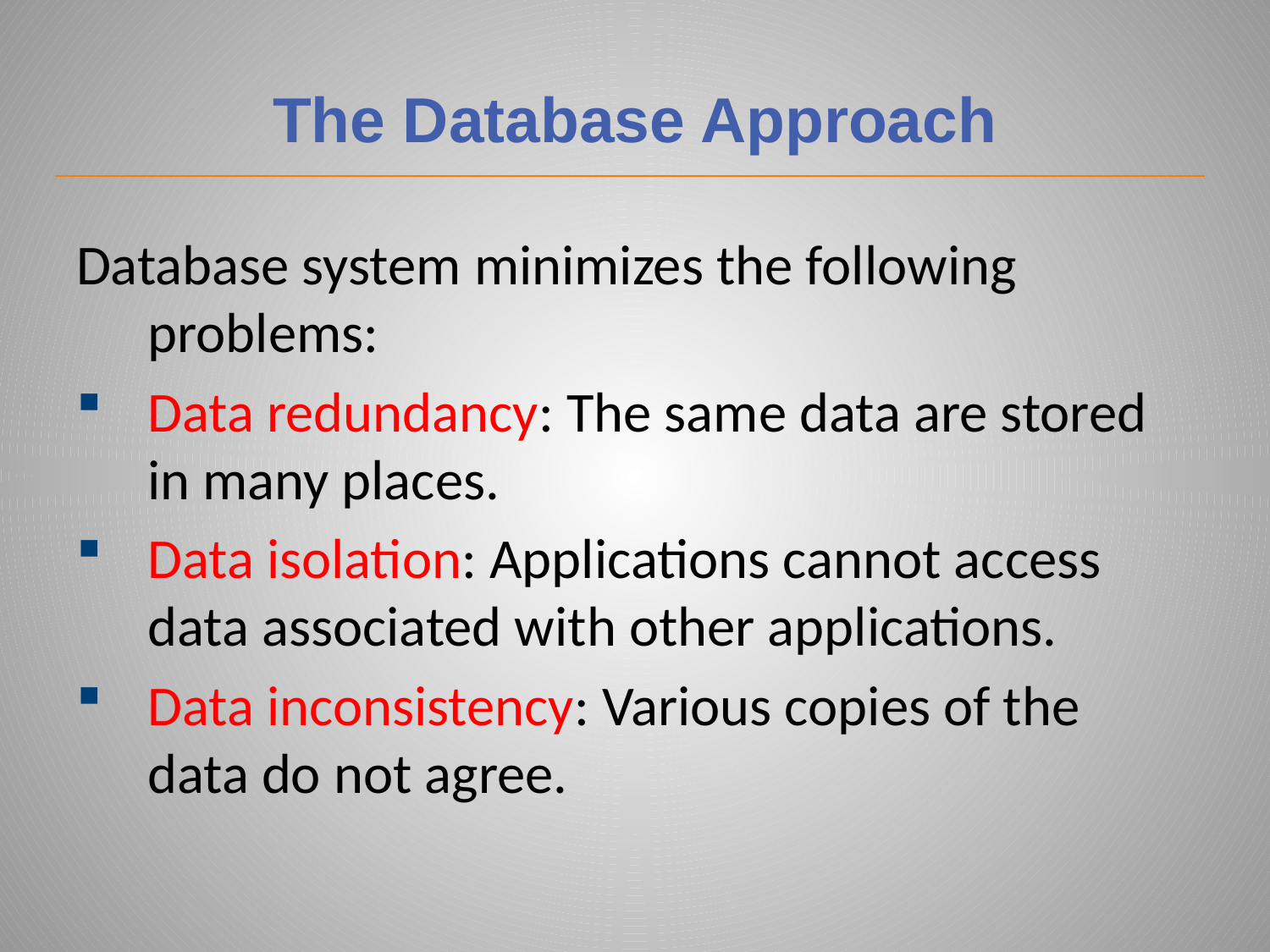

# The Database Approach
Database system minimizes the following problems:
Data redundancy: The same data are stored in many places.
Data isolation: Applications cannot access data associated with other applications.
Data inconsistency: Various copies of the data do not agree.